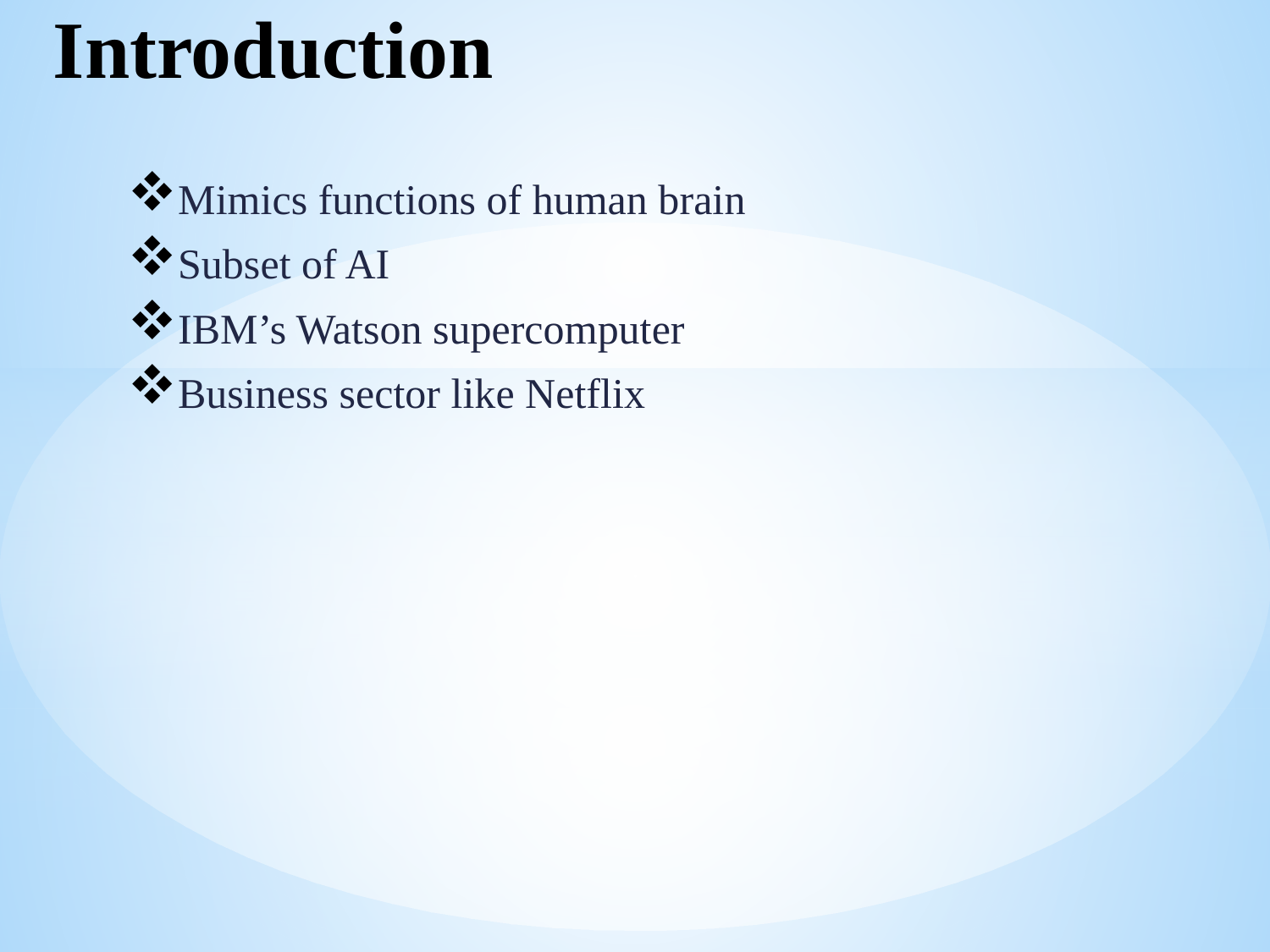

# Introduction
Mimics functions of human brain
Subset of AI
IBM’s Watson supercomputer
Business sector like Netflix